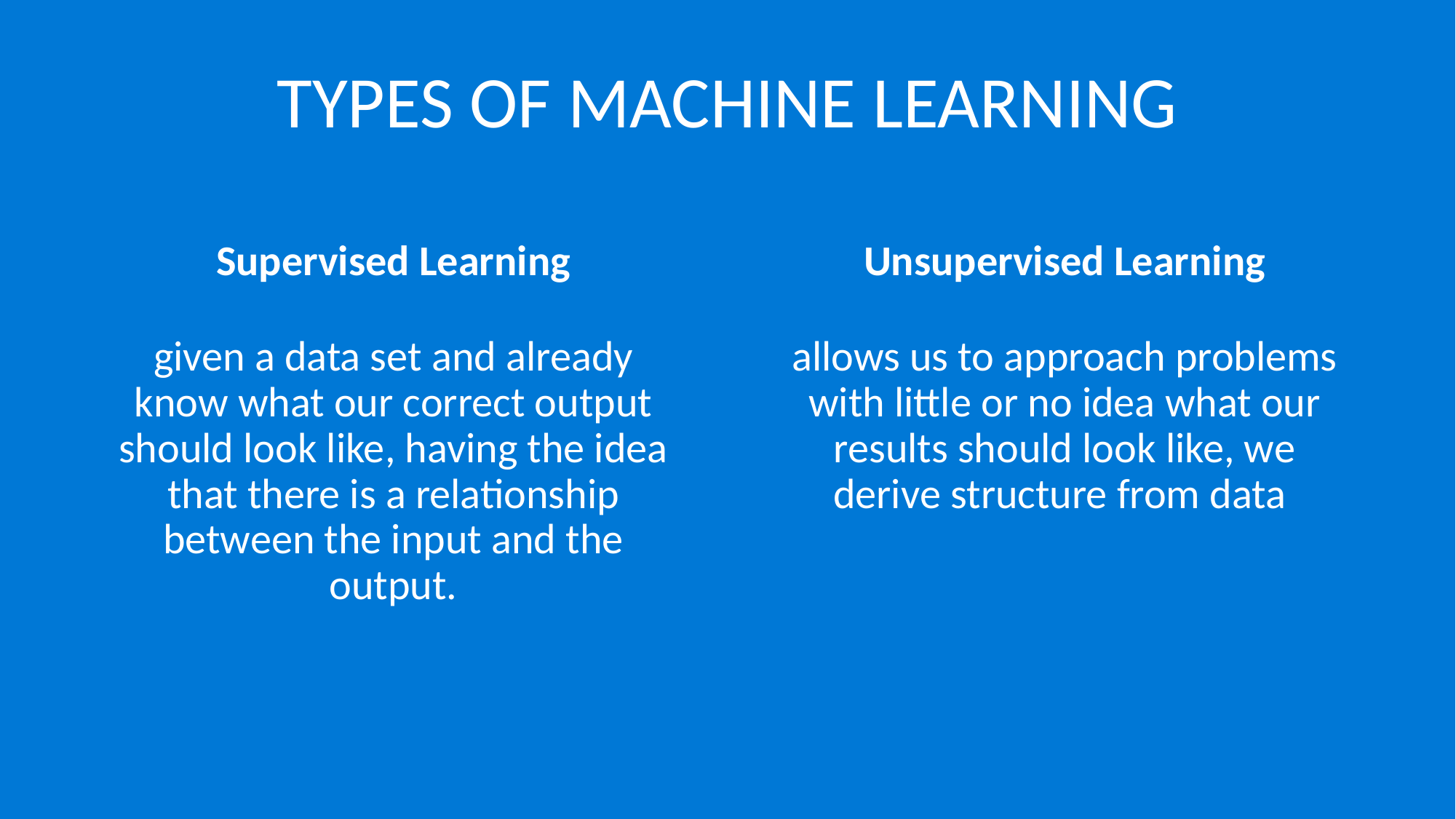

# TYPES OF MACHINE LEARNING
Supervised Learning

given a data set and already know what our correct output should look like, having the idea that there is a relationship between the input and the output.
Unsupervised Learning

allows us to approach problems with little or no idea what our results should look like, we derive structure from data